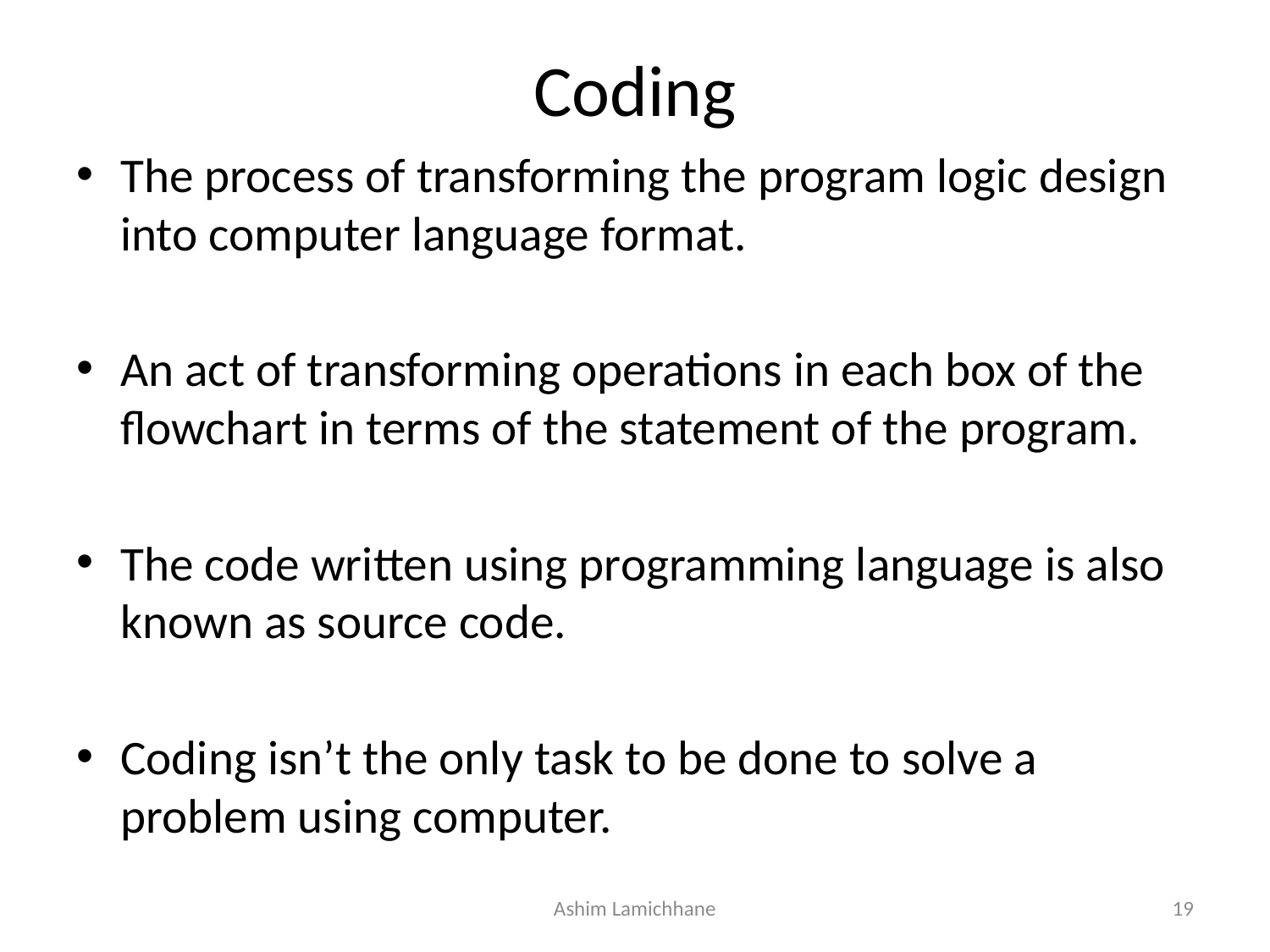

# Coding
The process of transforming the program logic design into computer language format.

An act of transforming operations in each box of the flowchart in terms of the statement of the program.

The code written using programming language is also known as source code.

Coding isn’t the only task to be done to solve a problem using computer.
Ashim Lamichhane
19